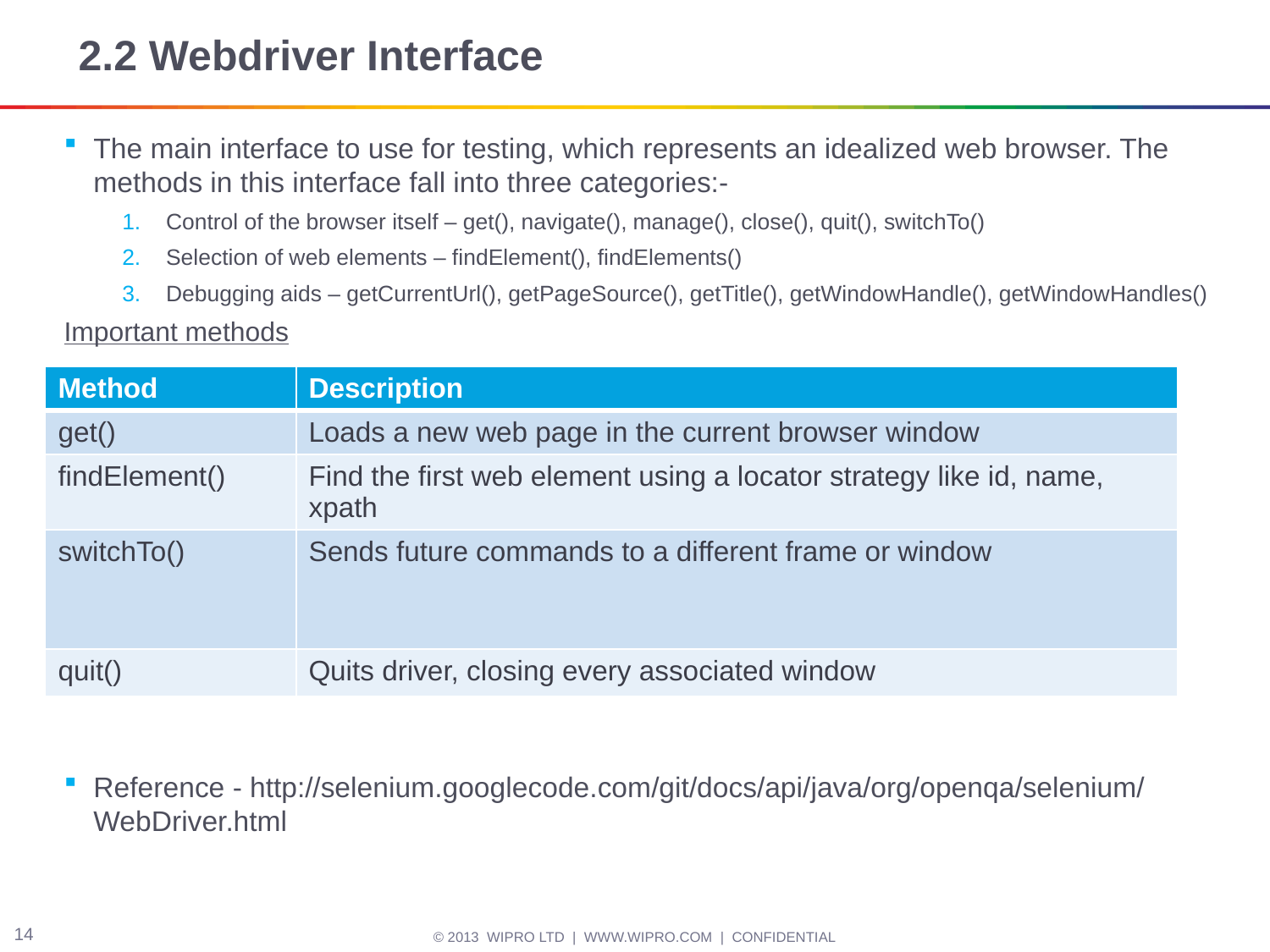

# 2.2 Webdriver Interface
The main interface to use for testing, which represents an idealized web browser. The methods in this interface fall into three categories:-
Control of the browser itself – get(), navigate(), manage(), close(), quit(), switchTo()
Selection of web elements – findElement(), findElements()
Debugging aids – getCurrentUrl(), getPageSource(), getTitle(), getWindowHandle(), getWindowHandles()
Important methods

Reference - http://selenium.googlecode.com/git/docs/api/java/org/openqa/selenium/WebDriver.html

| Method | Description |
| --- | --- |
| get() | Loads a new web page in the current browser window |
| findElement() | Find the first web element using a locator strategy like id, name, xpath |
| switchTo() | Sends future commands to a different frame or window |
| quit() | Quits driver, closing every associated window |